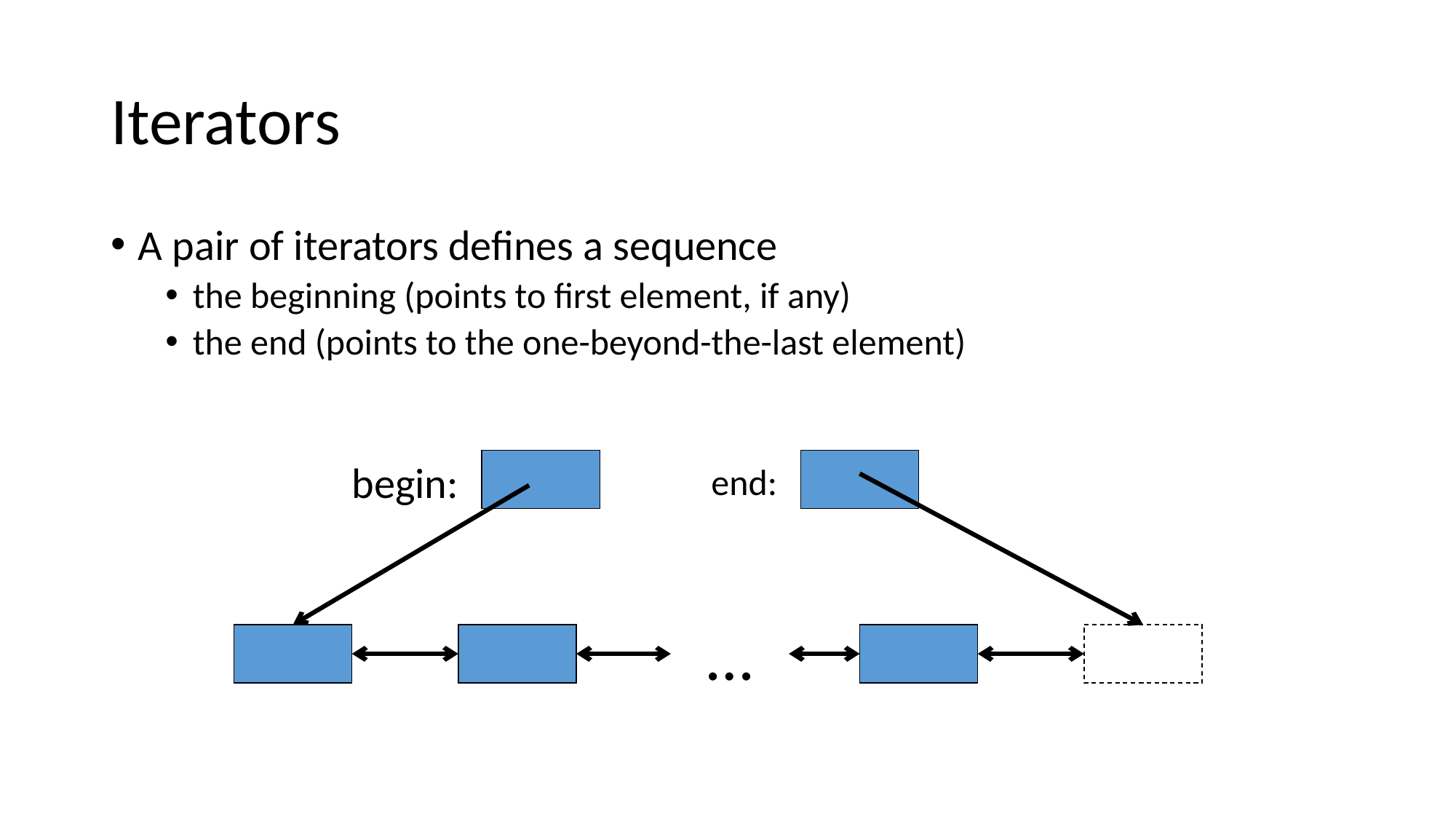

# Iterators
A pair of iterators defines a sequence
the beginning (points to first element, if any)
the end (points to the one-beyond-the-last element)

begin:

end:

…